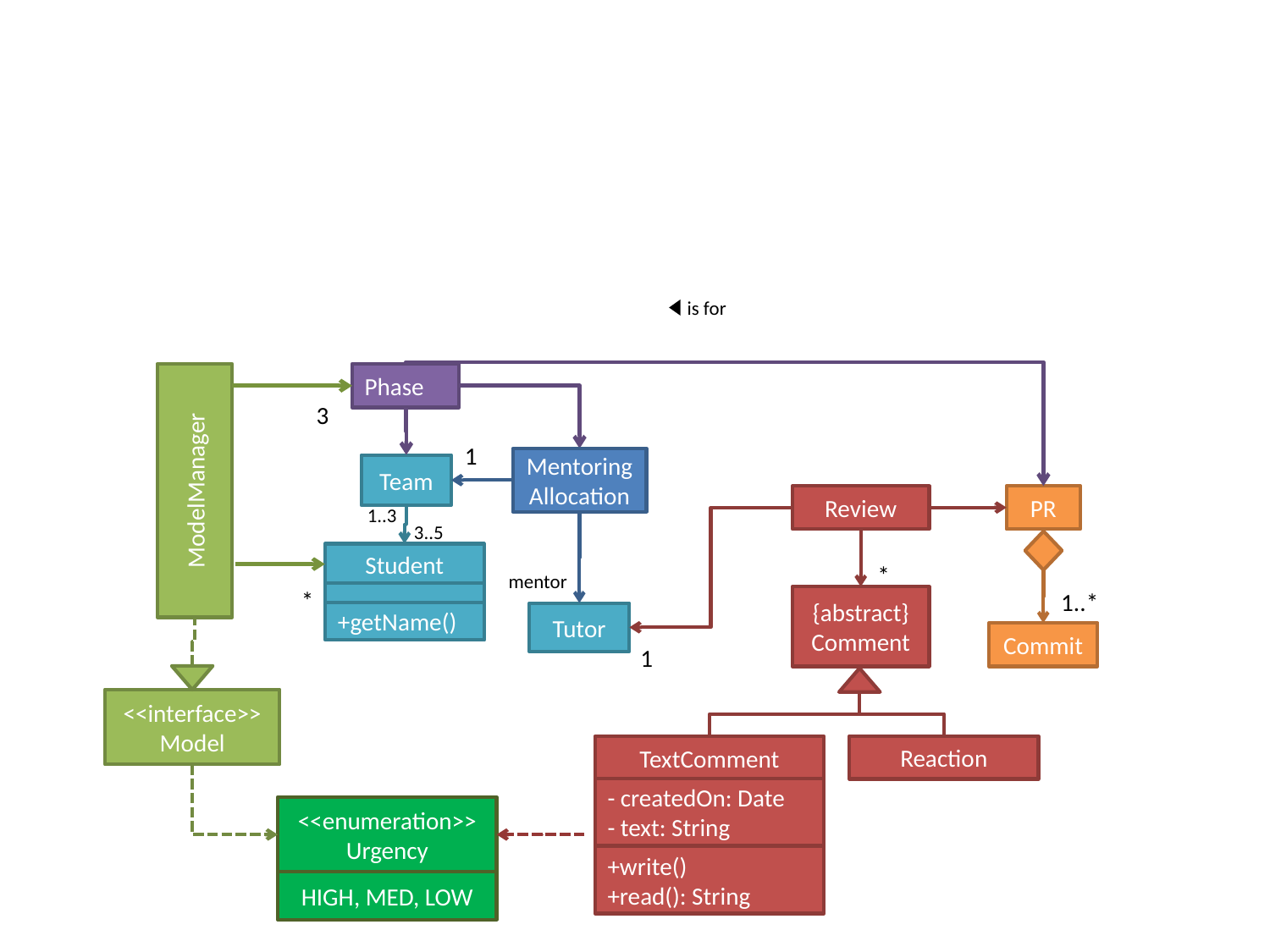

is for

Phase
3
1
MentoringAllocation
ModelManager
Team
Review
PR
1..3
3..5

Student
*
mentor
*
1..*

{abstract}
Comment
+getName()
Tutor
Commit
1

<<interface>>
Model
Reaction
TextComment
- createdOn: Date
- text: String
<<enumeration>>
Urgency
+write()
+read(): String
HIGH, MED, LOW